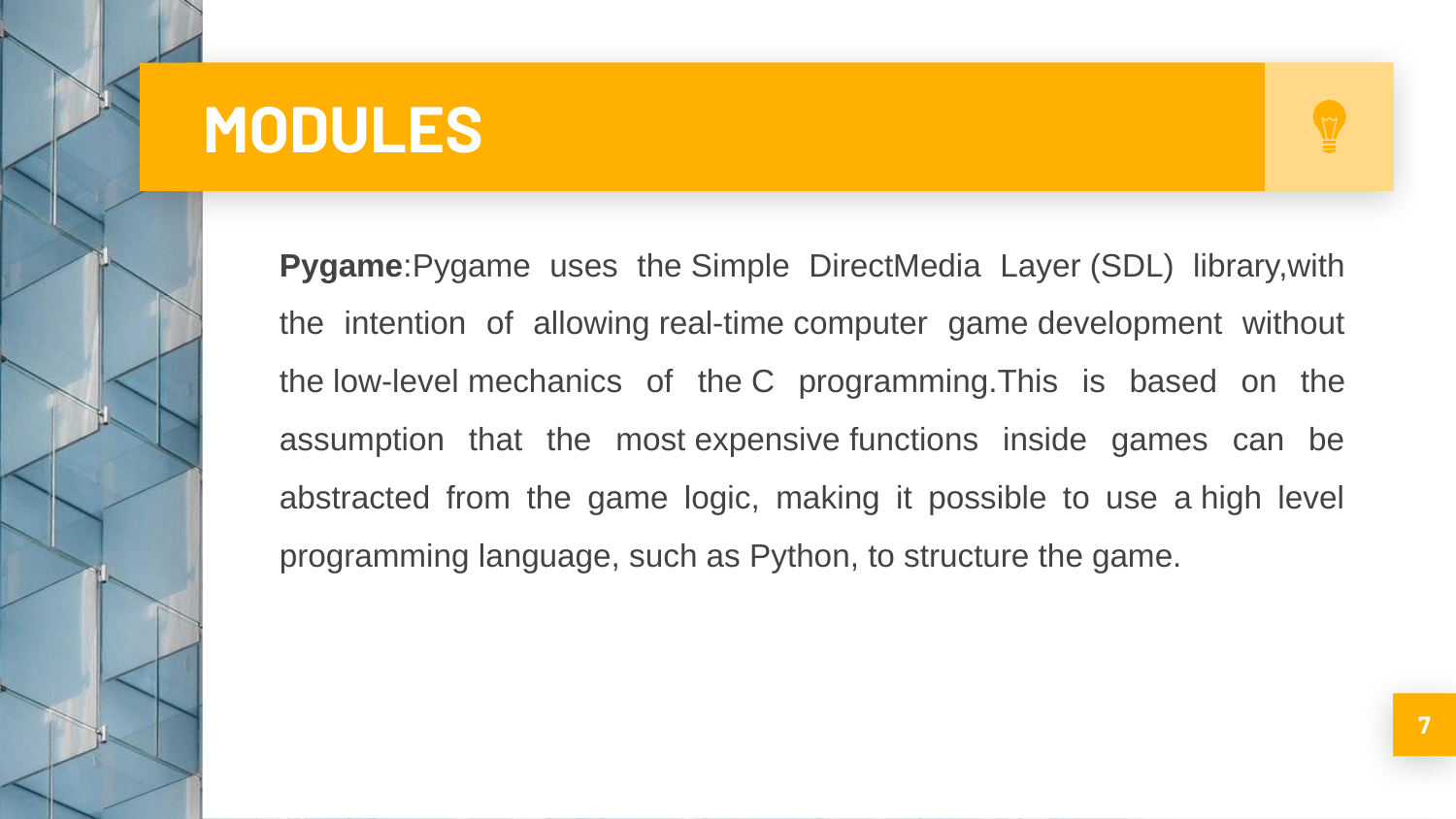

# MODULES

Pygame:Pygame uses the Simple DirectMedia Layer (SDL) library,with the intention of allowing real-time computer game development without the low-level mechanics of the C programming.This is based on the assumption that the most expensive functions inside games can be abstracted from the game logic, making it possible to use a high level programming language, such as Python, to structure the game.

7